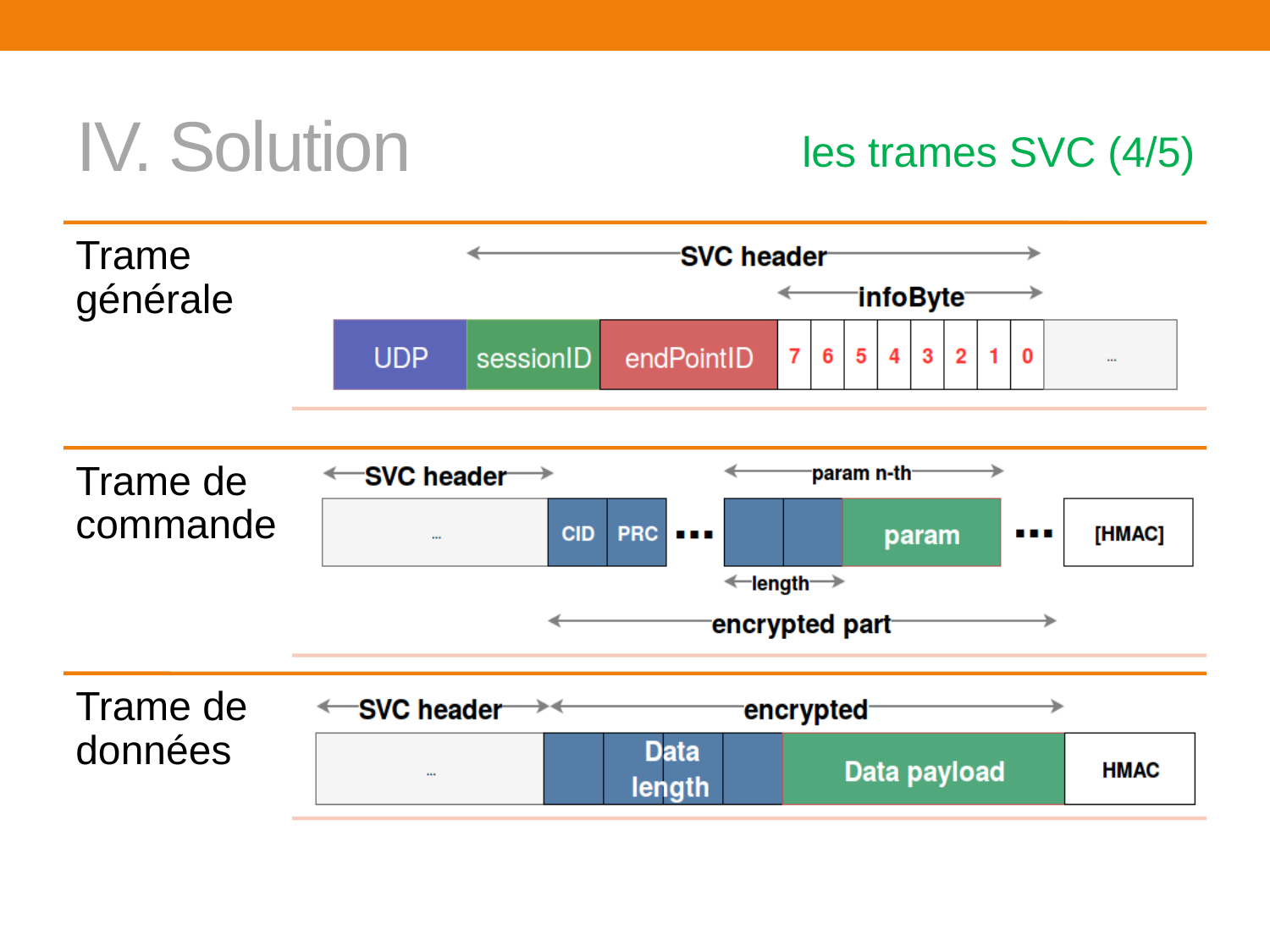

# IV. Solution
les trames SVC (4/5)
Trame générale

Trame de commande

Trame de données